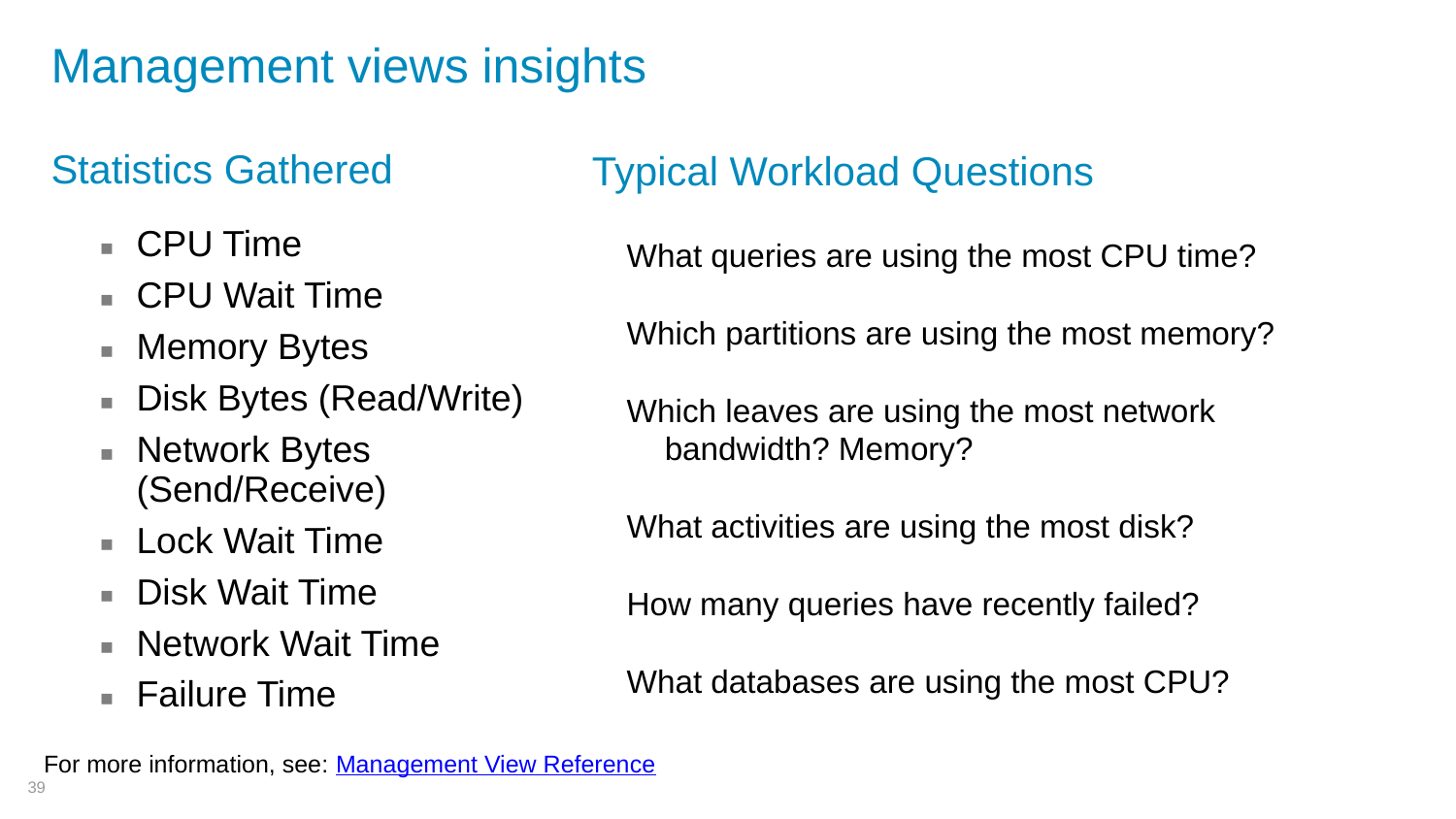

# Management views insights
Statistics Gathered
Typical Workload Questions
CPU Time
CPU Wait Time
Memory Bytes
Disk Bytes (Read/Write)
Network Bytes (Send/Receive)
Lock Wait Time
Disk Wait Time
Network Wait Time
Failure Time
What queries are using the most CPU time?

Which partitions are using the most memory?

Which leaves are using the most network bandwidth? Memory?

What activities are using the most disk?

How many queries have recently failed?

What databases are using the most CPU?
For more information, see: Management View Reference
39